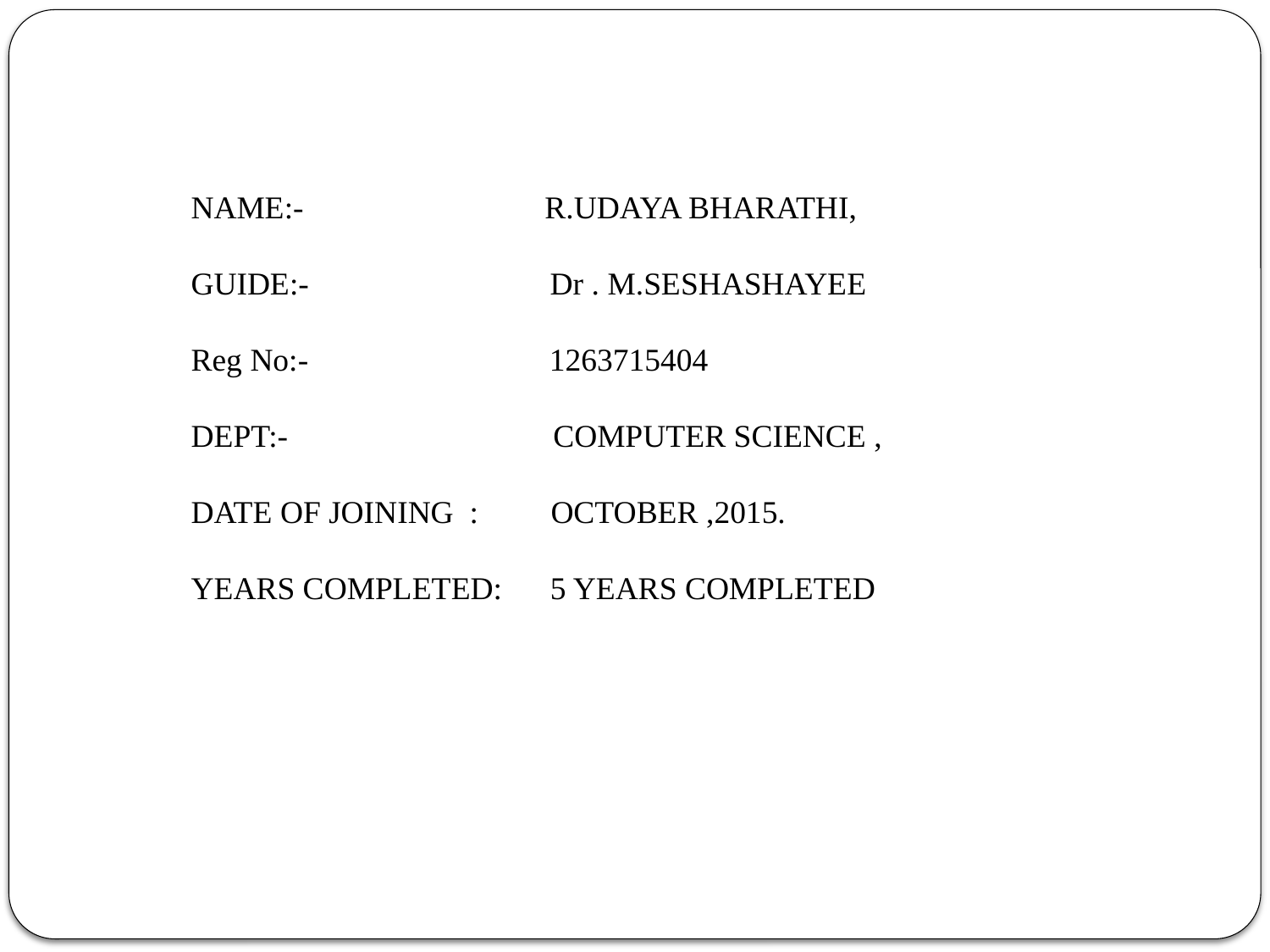

NAME:-                              R.UDAYA BHARATHI,

GUIDE:-                              Dr . M.SESHASHAYEE

Reg No:-                              1263715404

DEPT:-                                 COMPUTER SCIENCE ,

DATE OF JOINING  :         OCTOBER ,2015.

YEARS COMPLETED:      5 YEARS COMPLETED